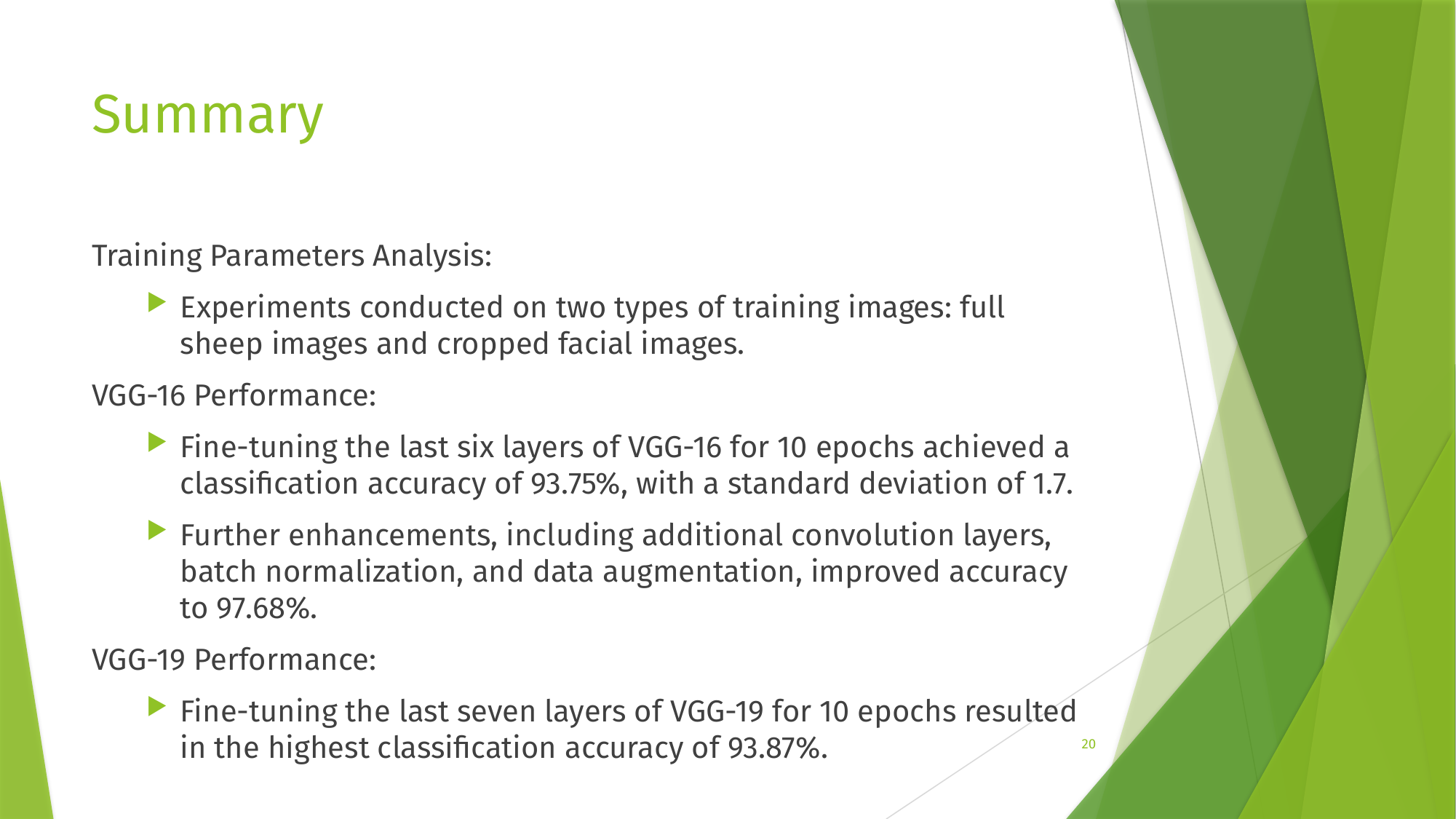

# Summary
Training Parameters Analysis:
Experiments conducted on two types of training images: full sheep images and cropped facial images.
VGG-16 Performance:
Fine-tuning the last six layers of VGG-16 for 10 epochs achieved a classification accuracy of 93.75%, with a standard deviation of 1.7.
Further enhancements, including additional convolution layers, batch normalization, and data augmentation, improved accuracy to 97.68%.
VGG-19 Performance:
Fine-tuning the last seven layers of VGG-19 for 10 epochs resulted in the highest classification accuracy of 93.87%.
20